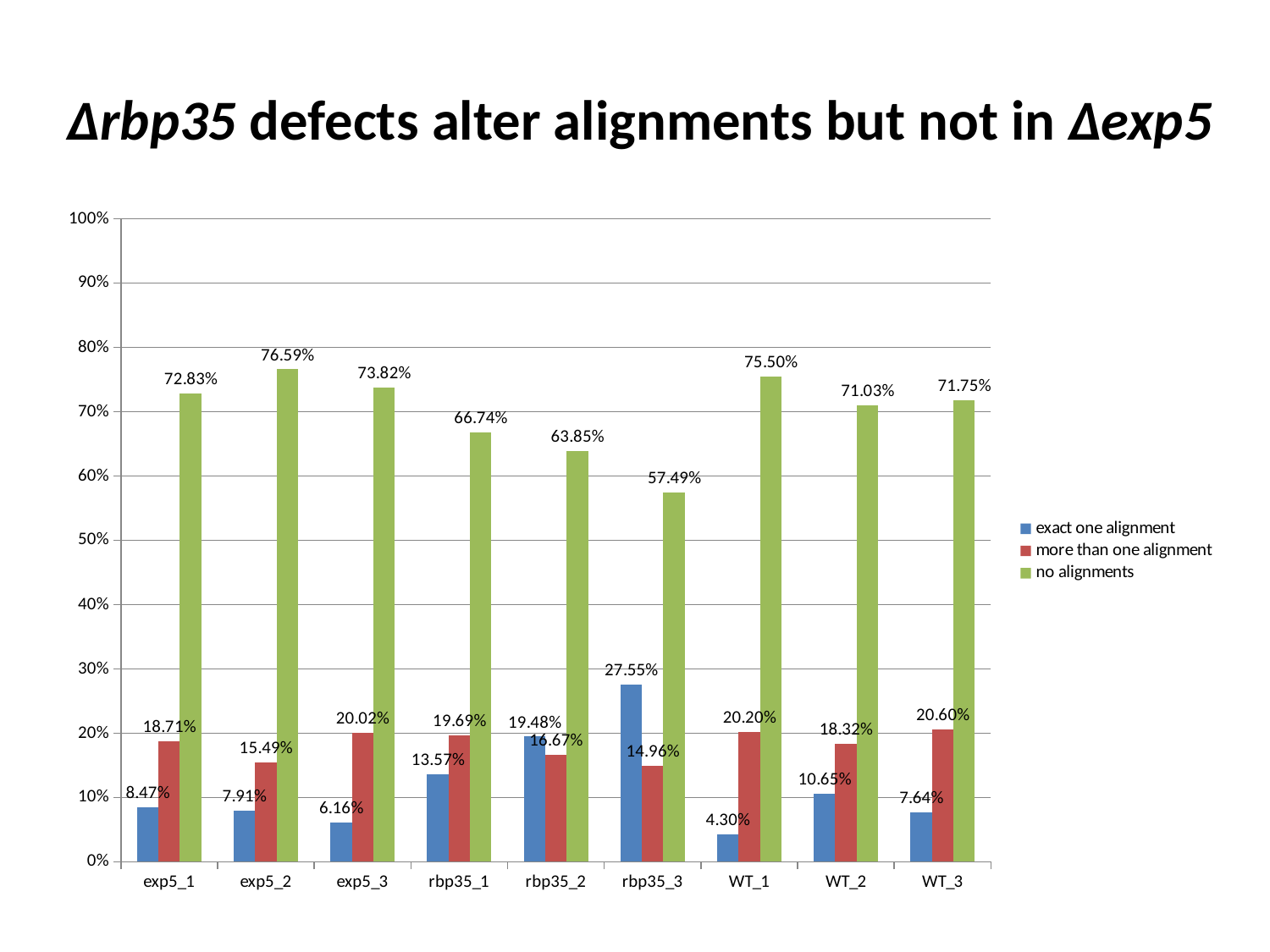

# ∆rbp35 defects alter alignments but not in ∆exp5

### Chart

| Category | exact one alignment | more than one alignment | no alignments |
|---|---|---|---|
| exp5_1 | 0.08467288616546752 | 0.18707085212379326 | 0.7282562617107392 |
| exp5_2 | 0.07914612399034932 | 0.1549391808735556 | 0.7659146951360951 |
| exp5_3 | 0.06160751884011598 | 0.2001701006265197 | 0.7382223805333643 |
| rbp35_1 | 0.13567960294473685 | 0.19690910232153586 | 0.6674112947337273 |
| rbp35_2 | 0.1948200223092456 | 0.16667011436273052 | 0.6385098633280238 |
| rbp35_3 | 0.27551564370667736 | 0.1495953832760983 | 0.5748889730172243 |
| WT_1 | 0.04299283187414247 | 0.2020079244812331 | 0.7549992436446245 |
| WT_2 | 0.10650911178005983 | 0.18317750109550937 | 0.7103133871244308 |
| WT_3 | 0.07642426879891219 | 0.2060330591832937 | 0.7175426720177941 |